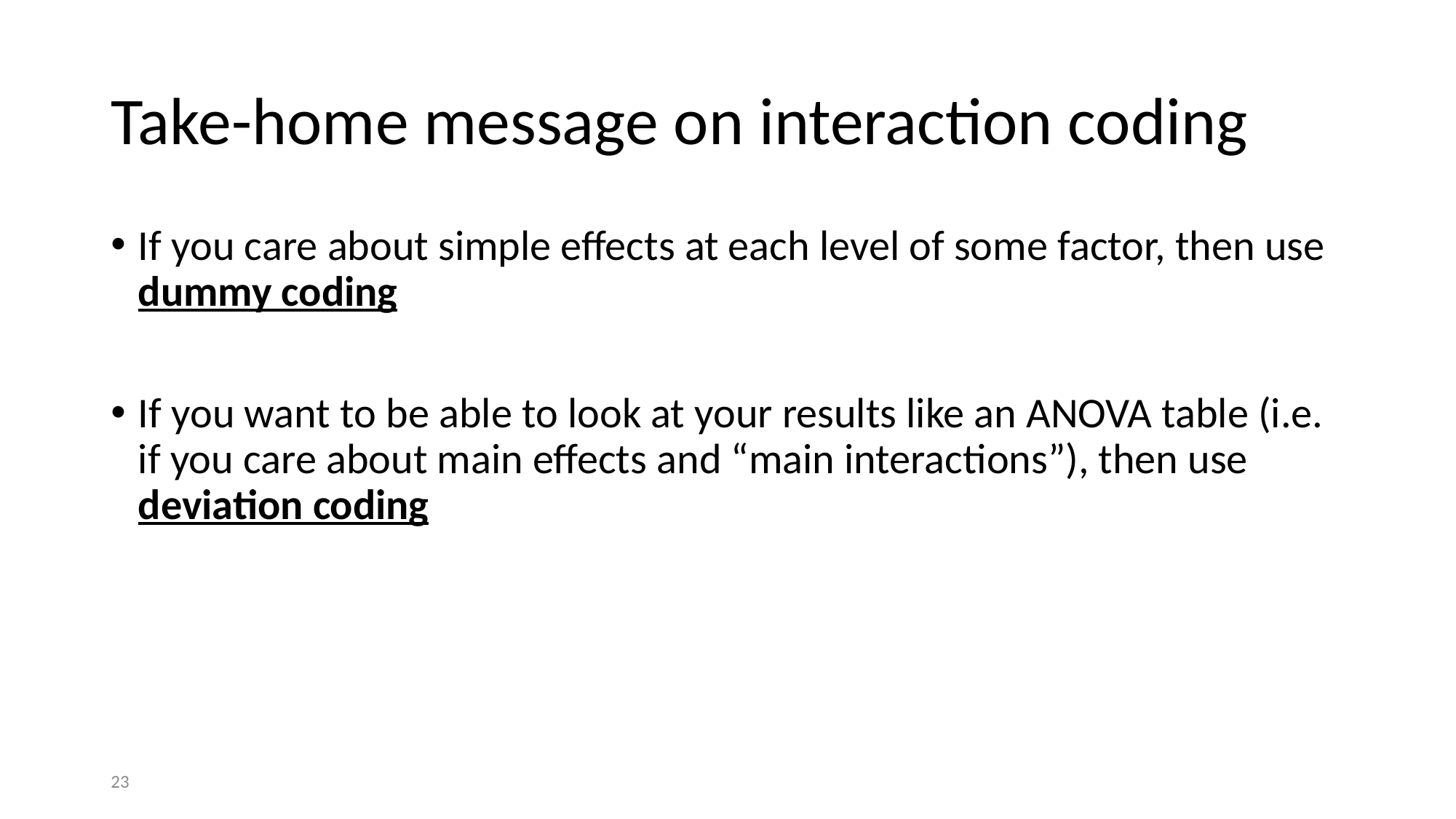

# Take-home message on interaction coding
If you care about simple effects at each level of some factor, then use dummy coding

If you want to be able to look at your results like an ANOVA table (i.e. if you care about main effects and “main interactions”), then use deviation coding
23